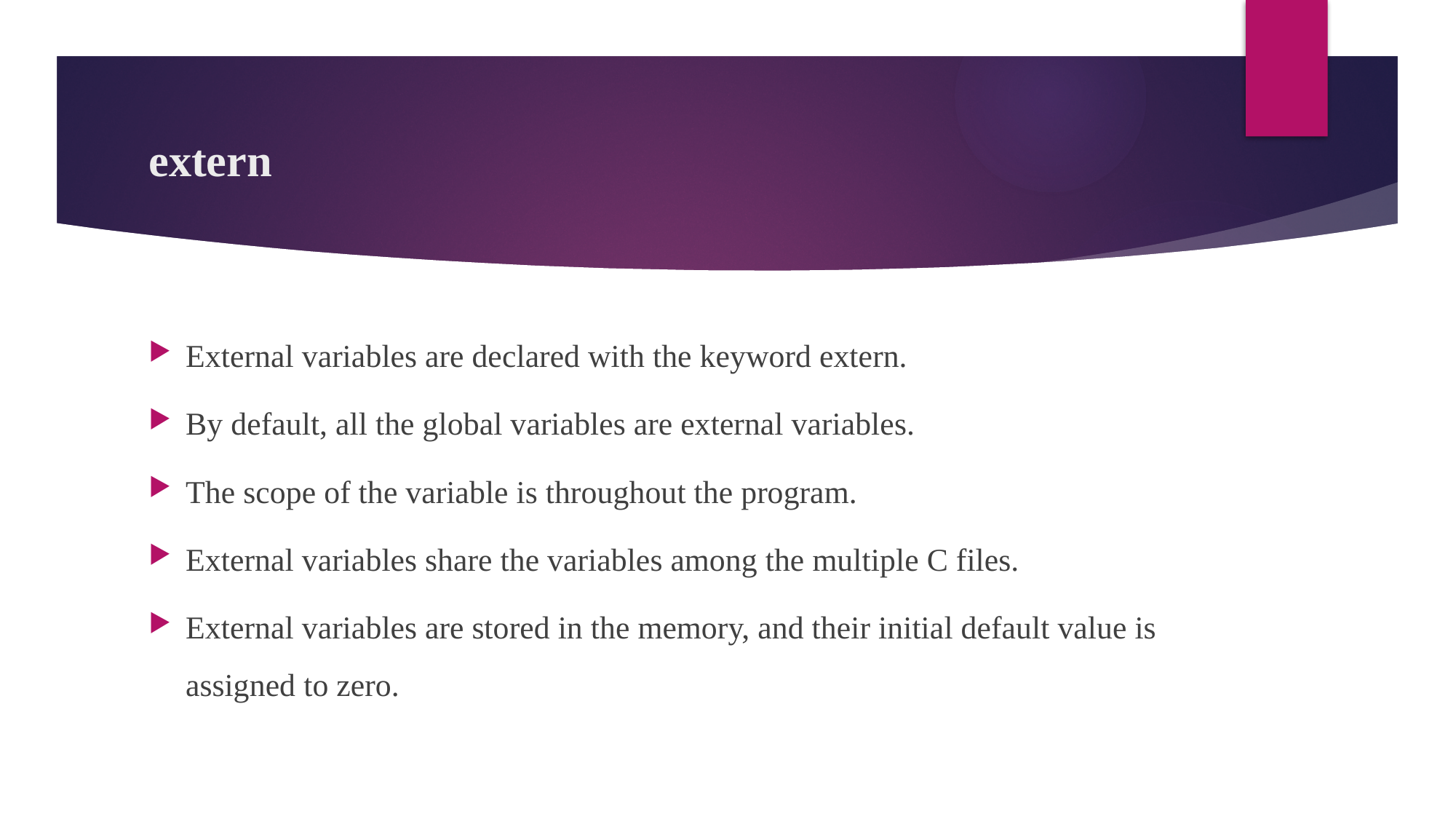

# extern
External variables are declared with the keyword extern.
By default, all the global variables are external variables.
The scope of the variable is throughout the program.
External variables share the variables among the multiple C files.
External variables are stored in the memory, and their initial default value is assigned to zero.